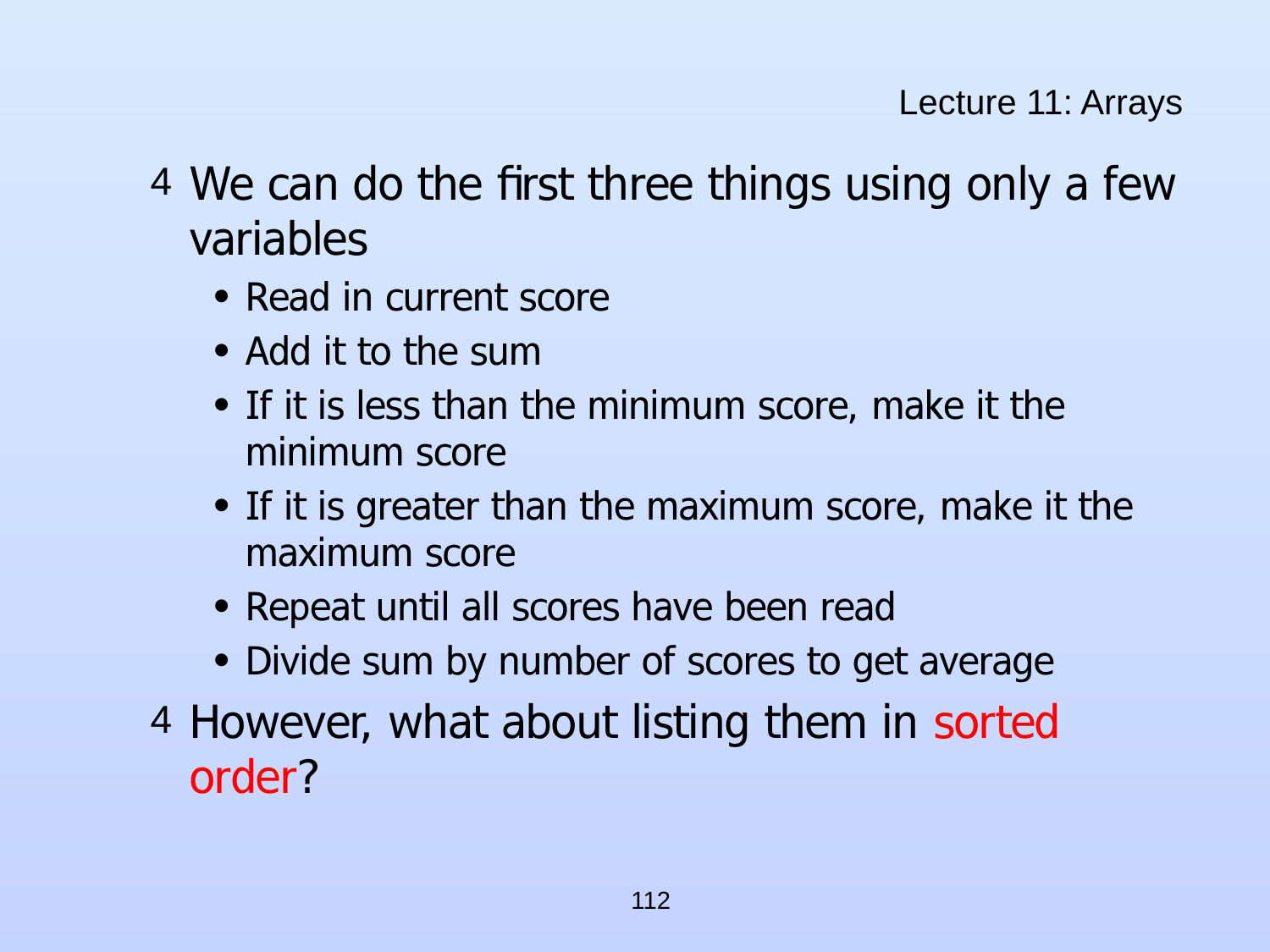

# Lecture 11: Arrays
We can do the first three things using only a few variables
Read in current score
Add it to the sum
If it is less than the minimum score, make it the minimum score
If it is greater than the maximum score, make it the maximum score
Repeat until all scores have been read
Divide sum by number of scores to get average
However, what about listing them in sorted order?
112